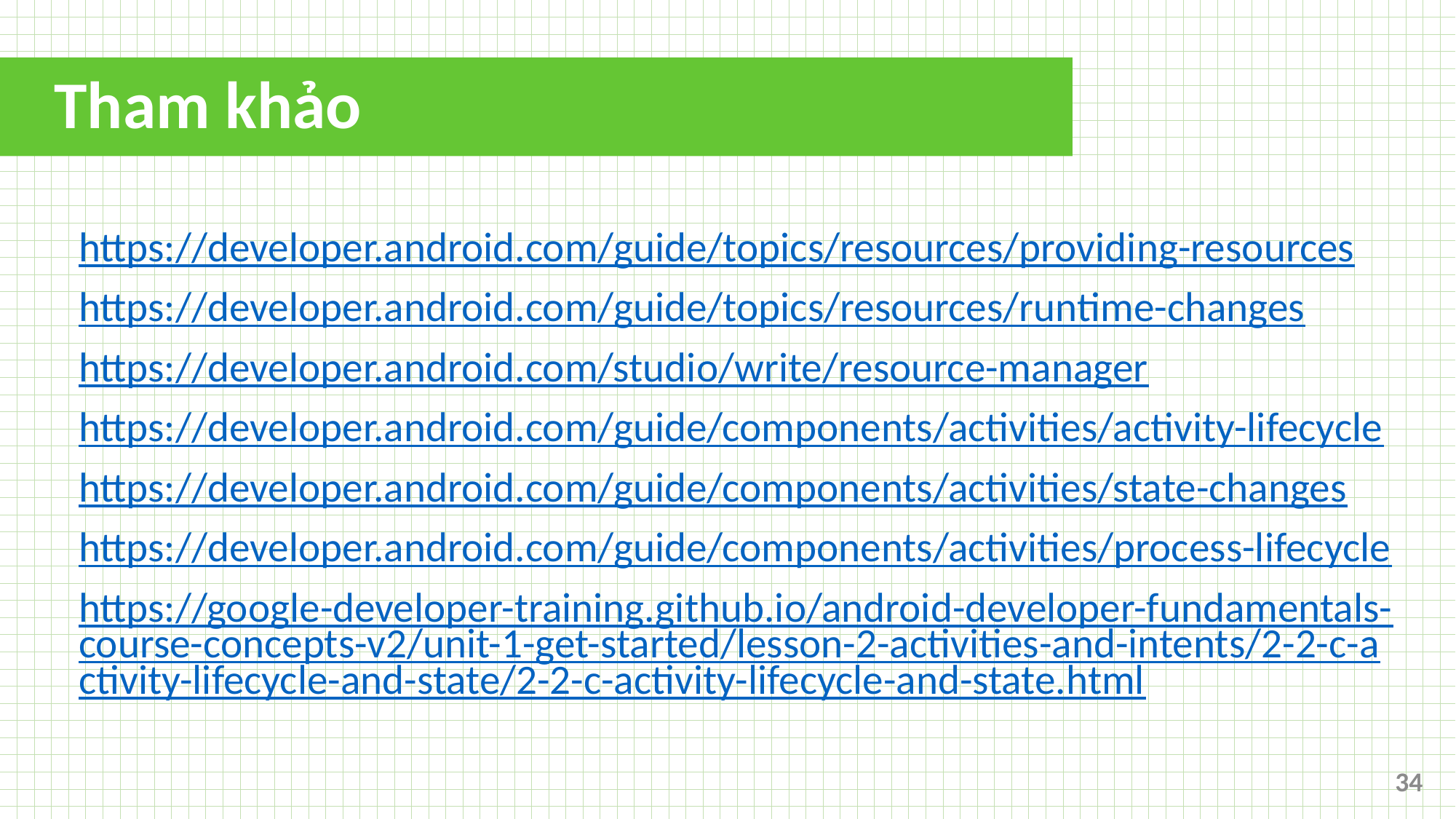

# Tham khảo
https://developer.android.com/guide/topics/resources/providing-resources
https://developer.android.com/guide/topics/resources/runtime-changes
https://developer.android.com/studio/write/resource-manager
https://developer.android.com/guide/components/activities/activity-lifecycle
https://developer.android.com/guide/components/activities/state-changes
https://developer.android.com/guide/components/activities/process-lifecycle
https://google-developer-training.github.io/android-developer-fundamentals-course-concepts-v2/unit-1-get-started/lesson-2-activities-and-intents/2-2-c-activity-lifecycle-and-state/2-2-c-activity-lifecycle-and-state.html

34